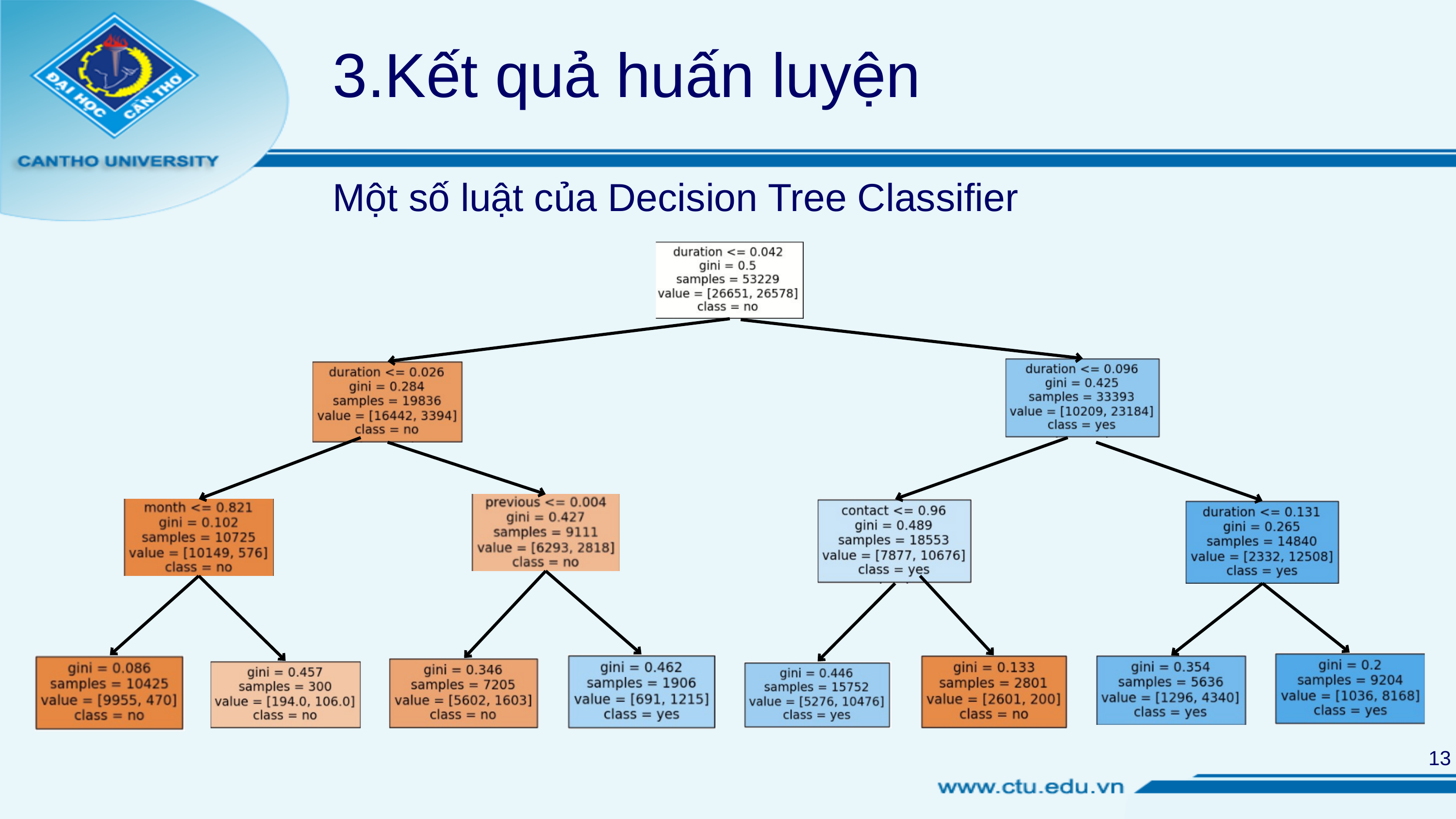

3.Kết quả huấn luyện
Một số luật của Decision Tree Classifier

13